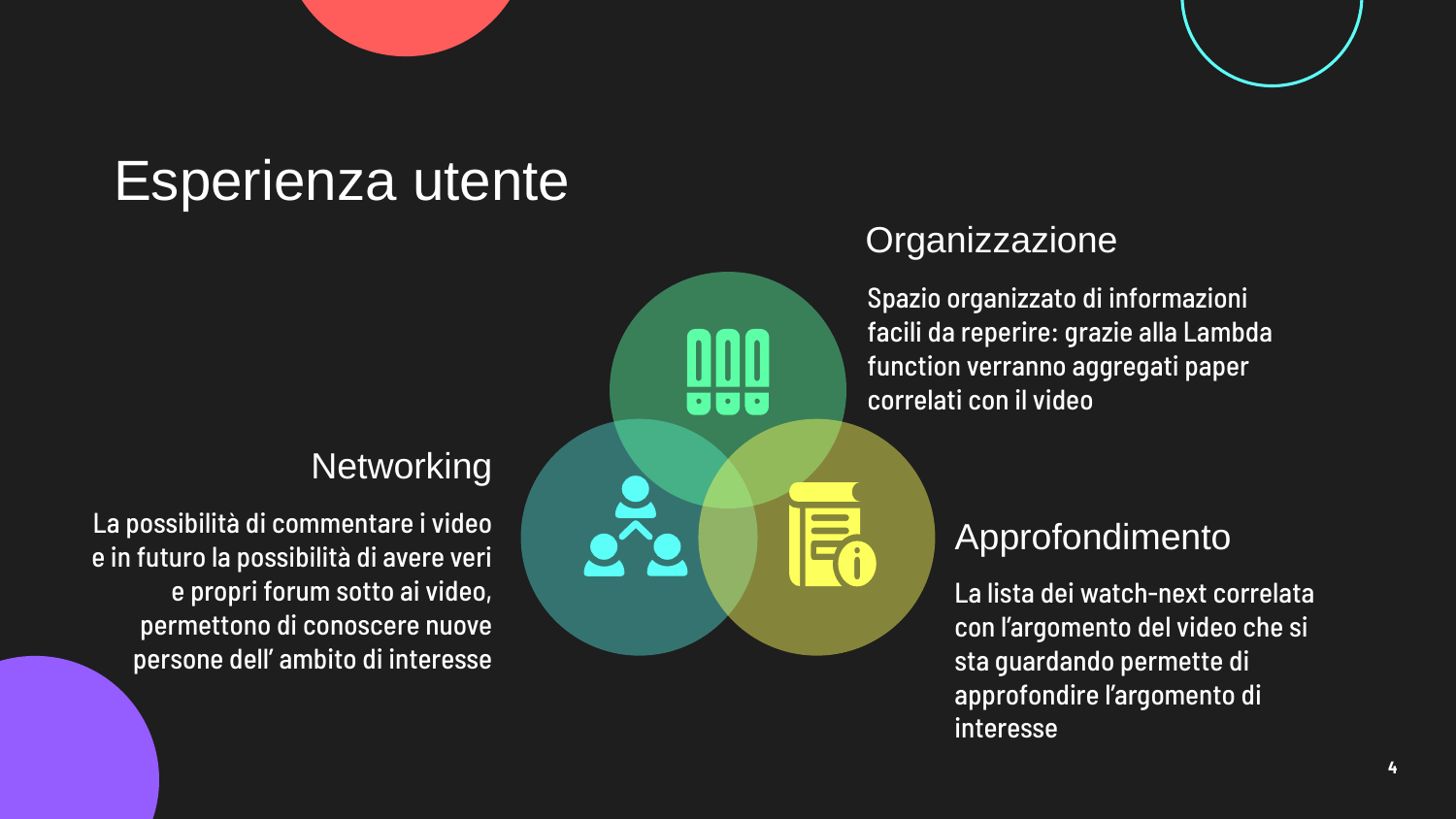

# Esperienza utente
Organizzazione
Spazio organizzato di informazioni facili da reperire: grazie alla Lambda function verranno aggregati paper correlati con il video

Networking

La possibilità di commentare i video e in futuro la possibilità di avere veri e propri forum sotto ai video, permettono di conoscere nuove persone dell’ ambito di interesse
Approfondimento
La lista dei watch-next correlata con l’argomento del video che si sta guardando permette di approfondire l’argomento di interesse
4